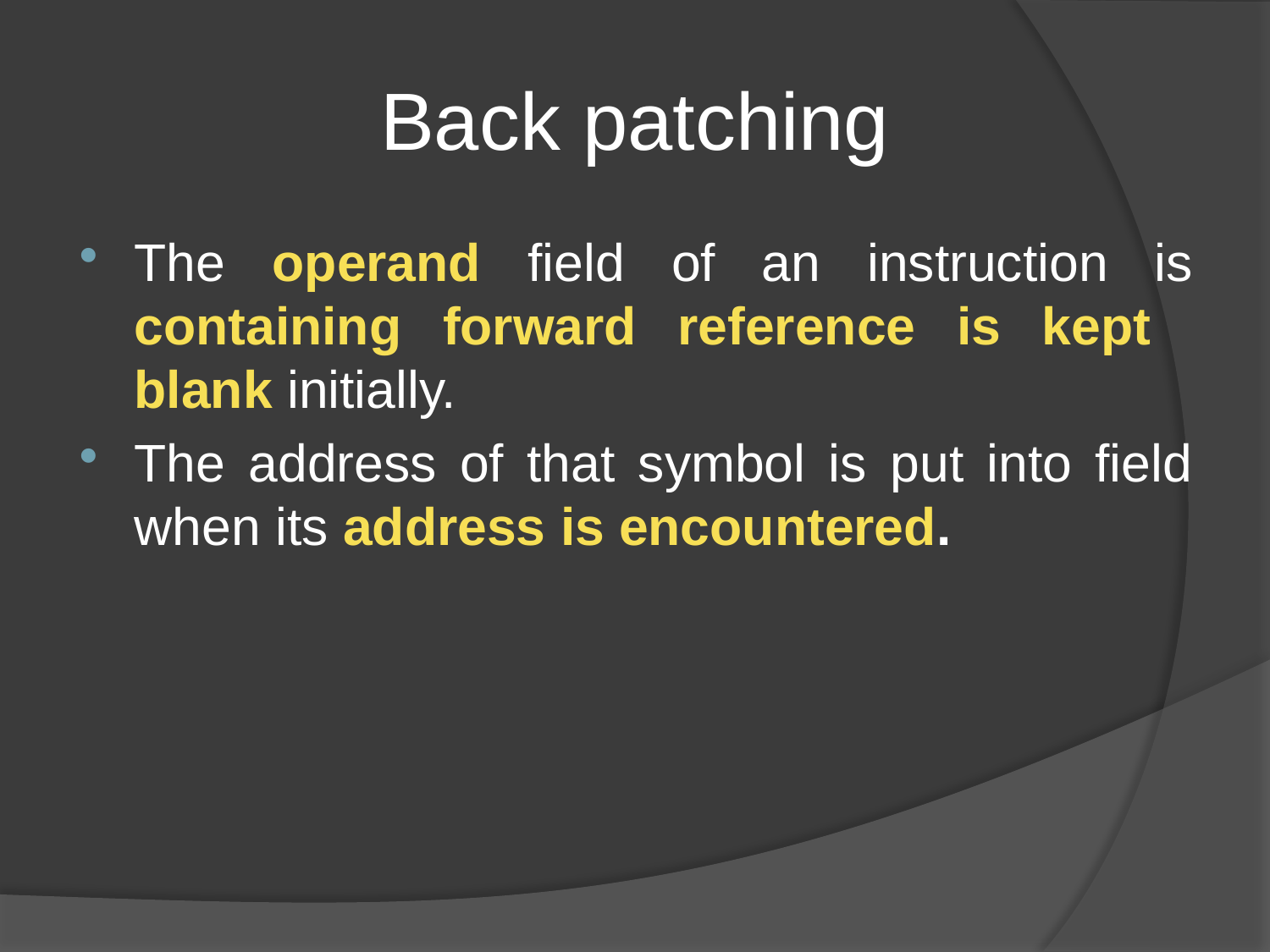

# Back patching
The operand field of an instruction is containing forward reference is kept  blank initially.
The address of that symbol is put into field when its address is encountered.